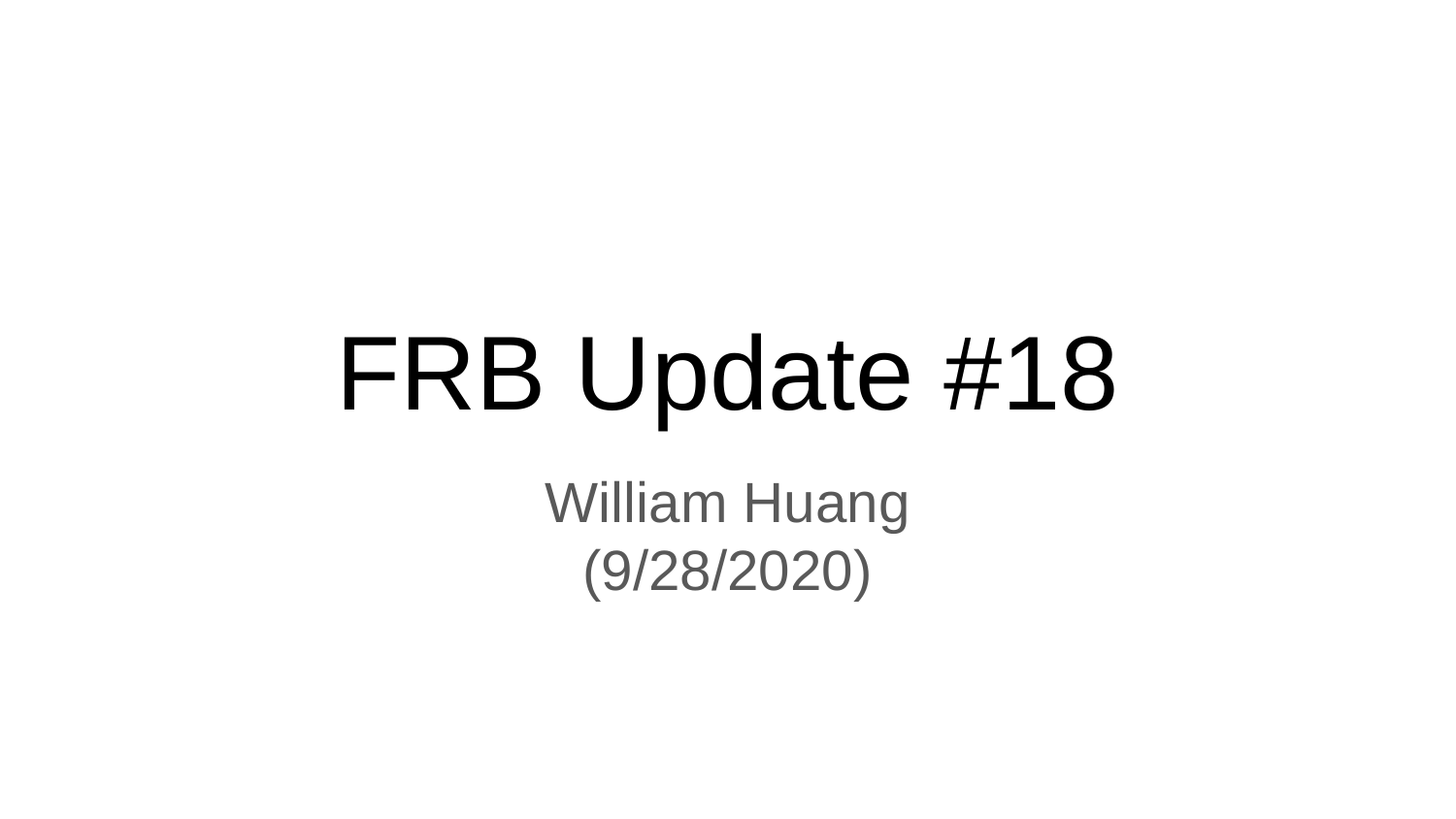

# FRB Update #18
William Huang
(9/28/2020)